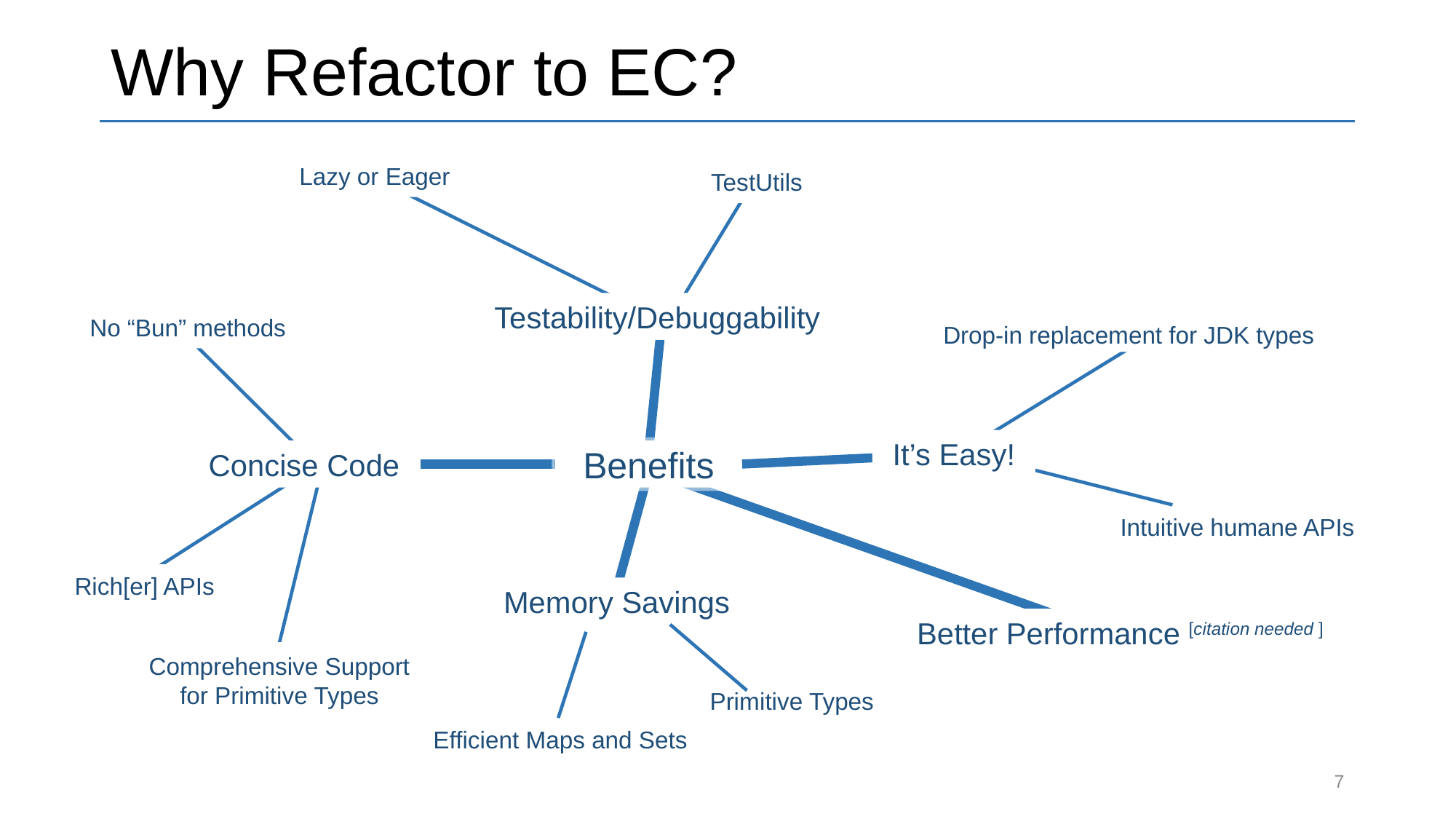

# Why Refactor to EC?
Lazy or Eager

TestUtils

Testability/Debuggability
No “Bun” methods

Drop-in replacement for JDK types
It’s Easy!

Concise Code

Benefits

Intuitive humane APIs
Rich[er] APIs

Memory Savings

Better Performance [citation needed ]

Comprehensive Support for Primitive Types

Primitive Types
Efficient Maps and Sets
7